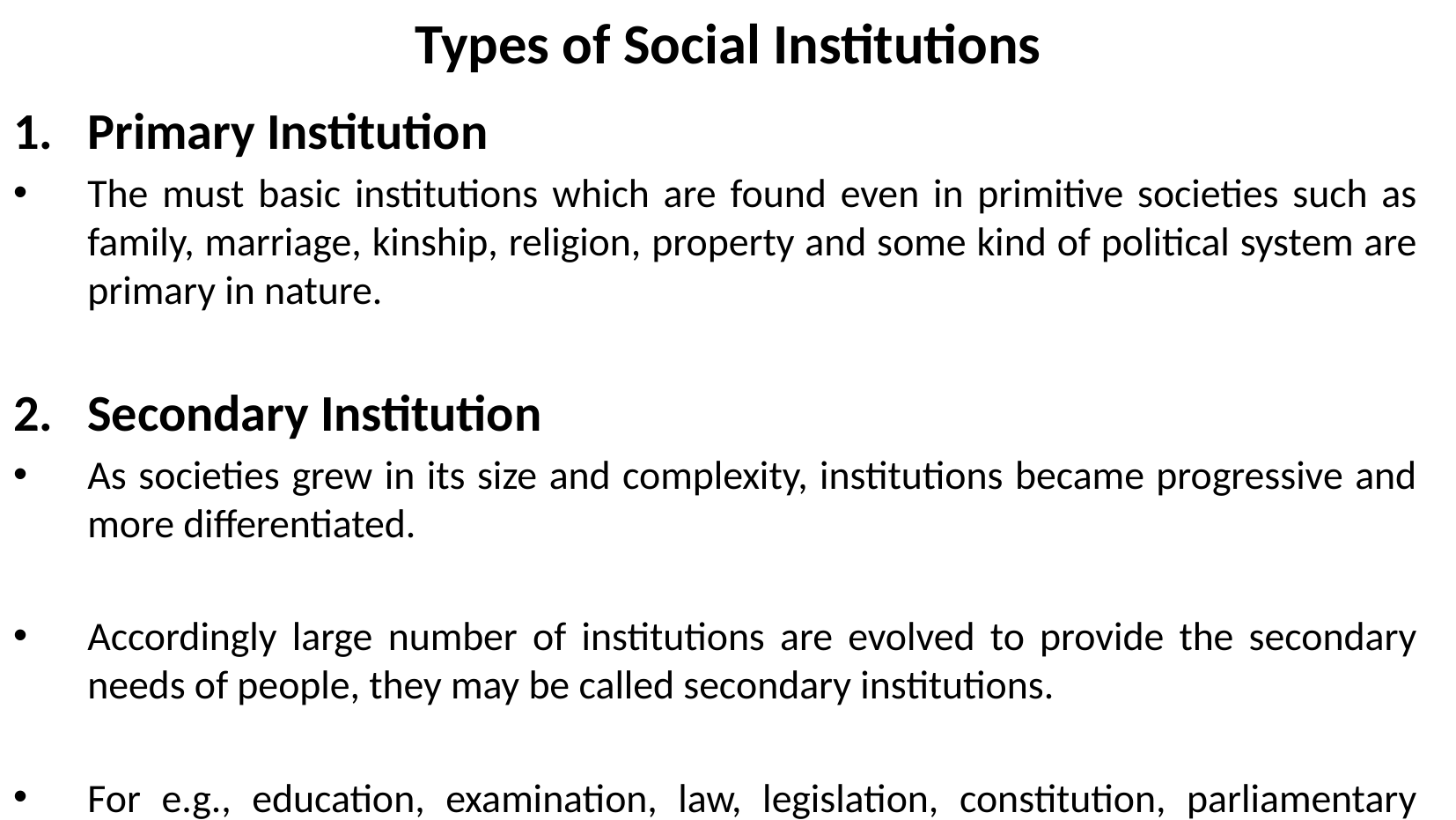

# Types of Social Institutions
Primary Institution
The must basic institutions which are found even in primitive societies such as family, marriage, kinship, religion, property and some kind of political system are primary in nature.

Secondary Institution
As societies grew in its size and complexity, institutions became progressive and more differentiated.

Accordingly large number of institutions are evolved to provide the secondary needs of people, they may be called secondary institutions.

For e.g., education, examination, law, legislation, constitution, parliamentary procedure, business etc. are secondary institutions of the society.